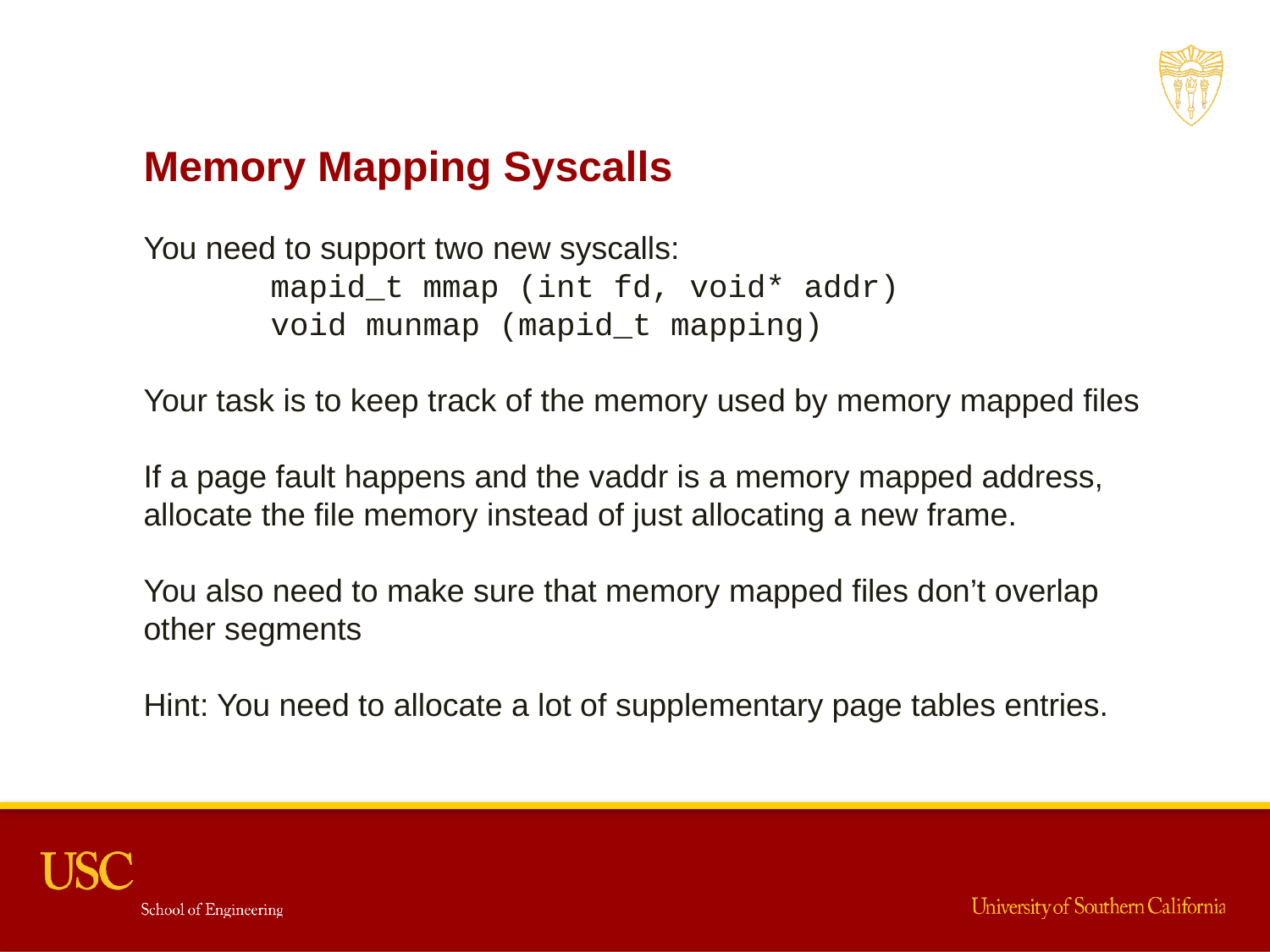

Memory Mapping Syscalls

You need to support two new syscalls:
	mapid_t mmap (int fd, void* addr)
	void munmap (mapid_t mapping)

Your task is to keep track of the memory used by memory mapped files

If a page fault happens and the vaddr is a memory mapped address, allocate the file memory instead of just allocating a new frame.

You also need to make sure that memory mapped files don’t overlap other segments

Hint: You need to allocate a lot of supplementary page tables entries.